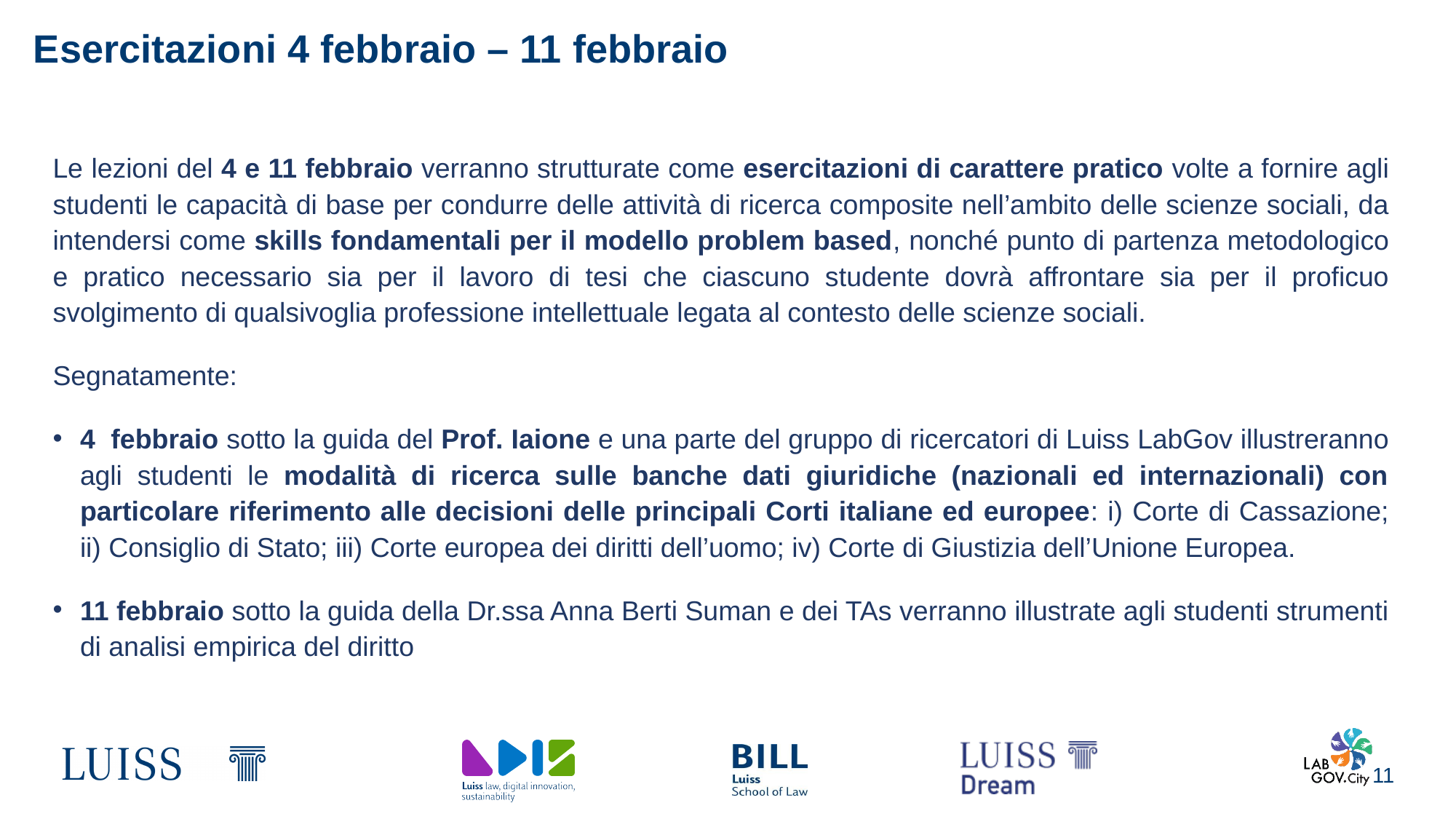

# Esercitazioni 4 febbraio – 11 febbraio

Le lezioni del 4 e 11 febbraio verranno strutturate come esercitazioni di carattere pratico volte a fornire agli studenti le capacità di base per condurre delle attività di ricerca composite nell’ambito delle scienze sociali, da intendersi come skills fondamentali per il modello problem based, nonché punto di partenza metodologico e pratico necessario sia per il lavoro di tesi che ciascuno studente dovrà affrontare sia per il proficuo svolgimento di qualsivoglia professione intellettuale legata al contesto delle scienze sociali.
Segnatamente:
4  febbraio sotto la guida del Prof. Iaione e una parte del gruppo di ricercatori di Luiss LabGov illustreranno agli studenti le modalità di ricerca sulle banche dati giuridiche (nazionali ed internazionali) con particolare riferimento alle decisioni delle principali Corti italiane ed europee: i) Corte di Cassazione; ii) Consiglio di Stato; iii) Corte europea dei diritti dell’uomo; iv) Corte di Giustizia dell’Unione Europea.
11 febbraio sotto la guida della Dr.ssa Anna Berti Suman e dei TAs verranno illustrate agli studenti strumenti di analisi empirica del diritto
11